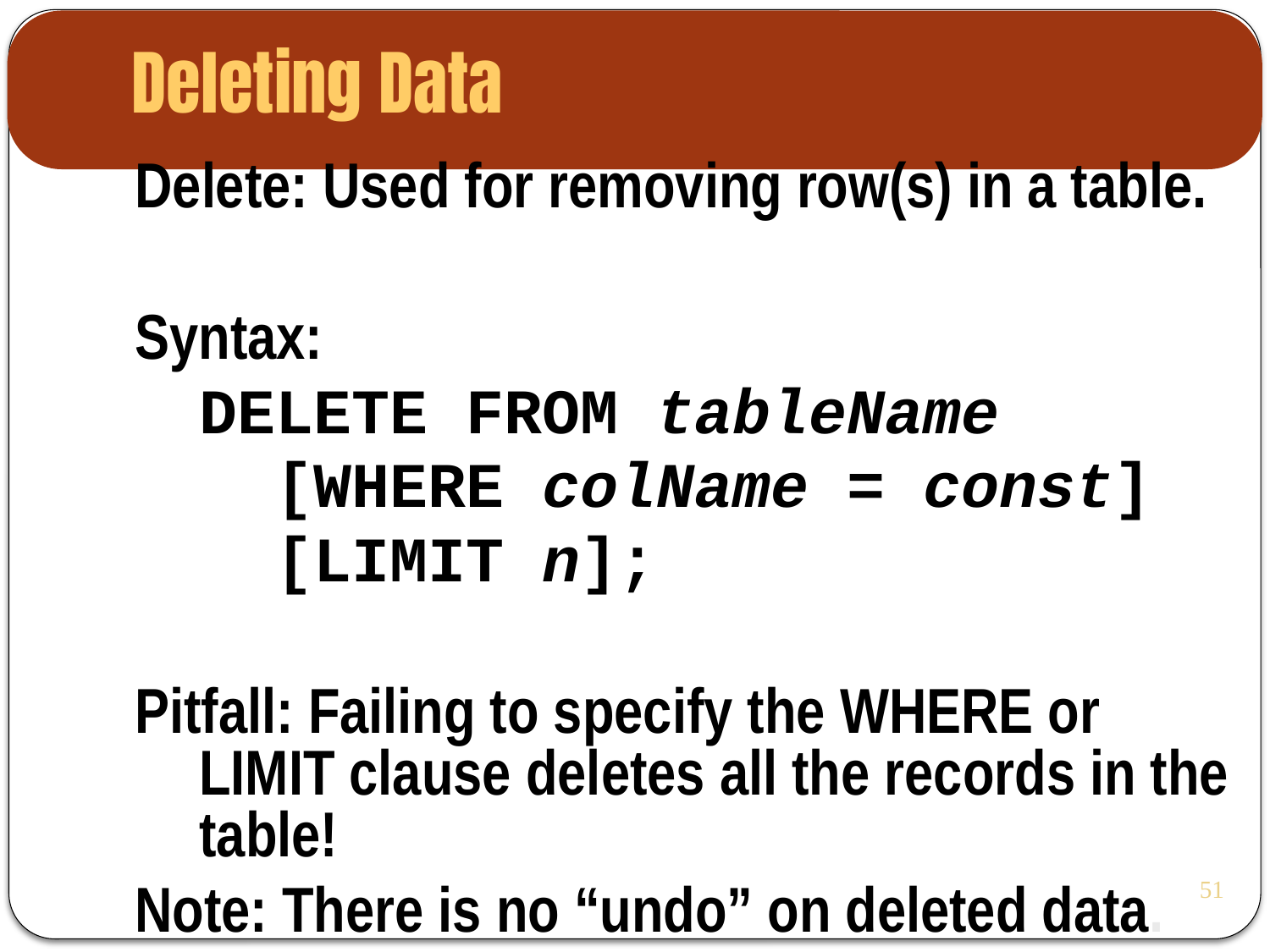

Deleting Data
Delete: Used for removing row(s) in a table.

Syntax:
DELETE FROM tableName
  [WHERE colName = const]
  [LIMIT n];

Pitfall: Failing to specify the WHERE or LIMIT clause deletes all the records in the table!
Note: There is no “undo” on deleted data.
51